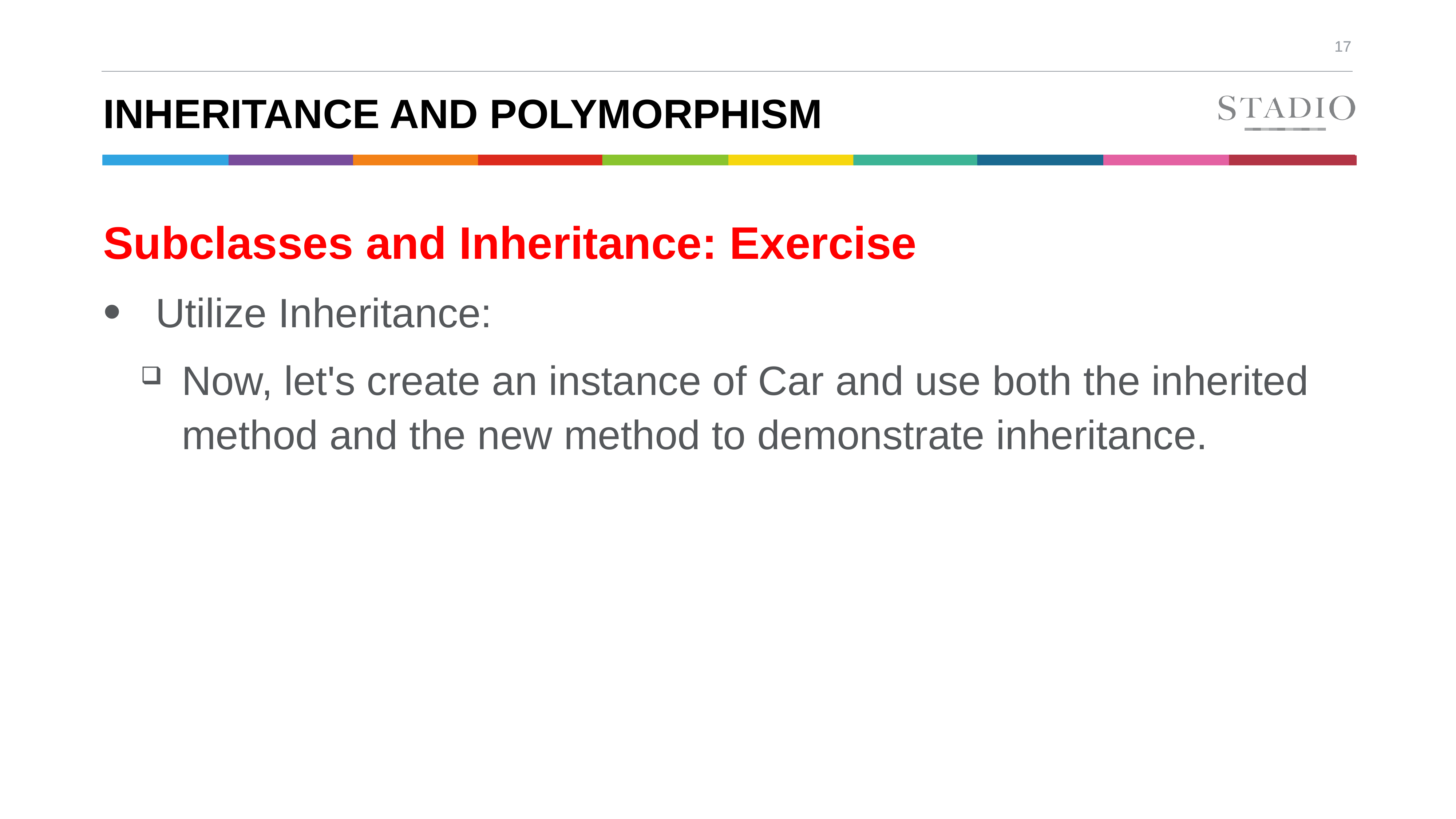

# Inheritance and polymorphism

Subclasses and Inheritance: Exercise
 Utilize Inheritance:
Now, let's create an instance of Car and use both the inherited method and the new method to demonstrate inheritance.